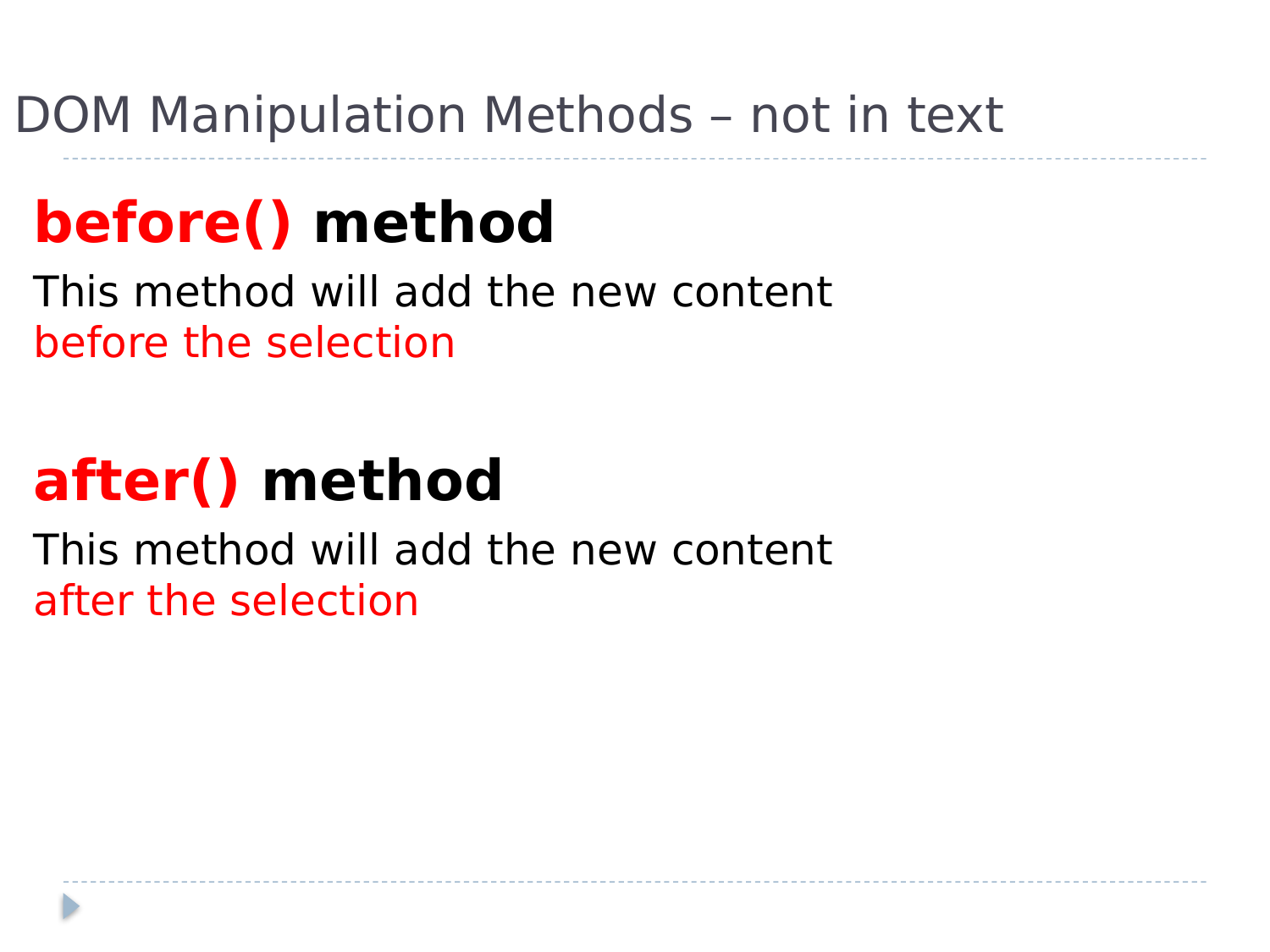

# DOM Manipulation Methods – not in text
before() method
This method will add the new content
before the selection
after() method
This method will add the new content
after the selection